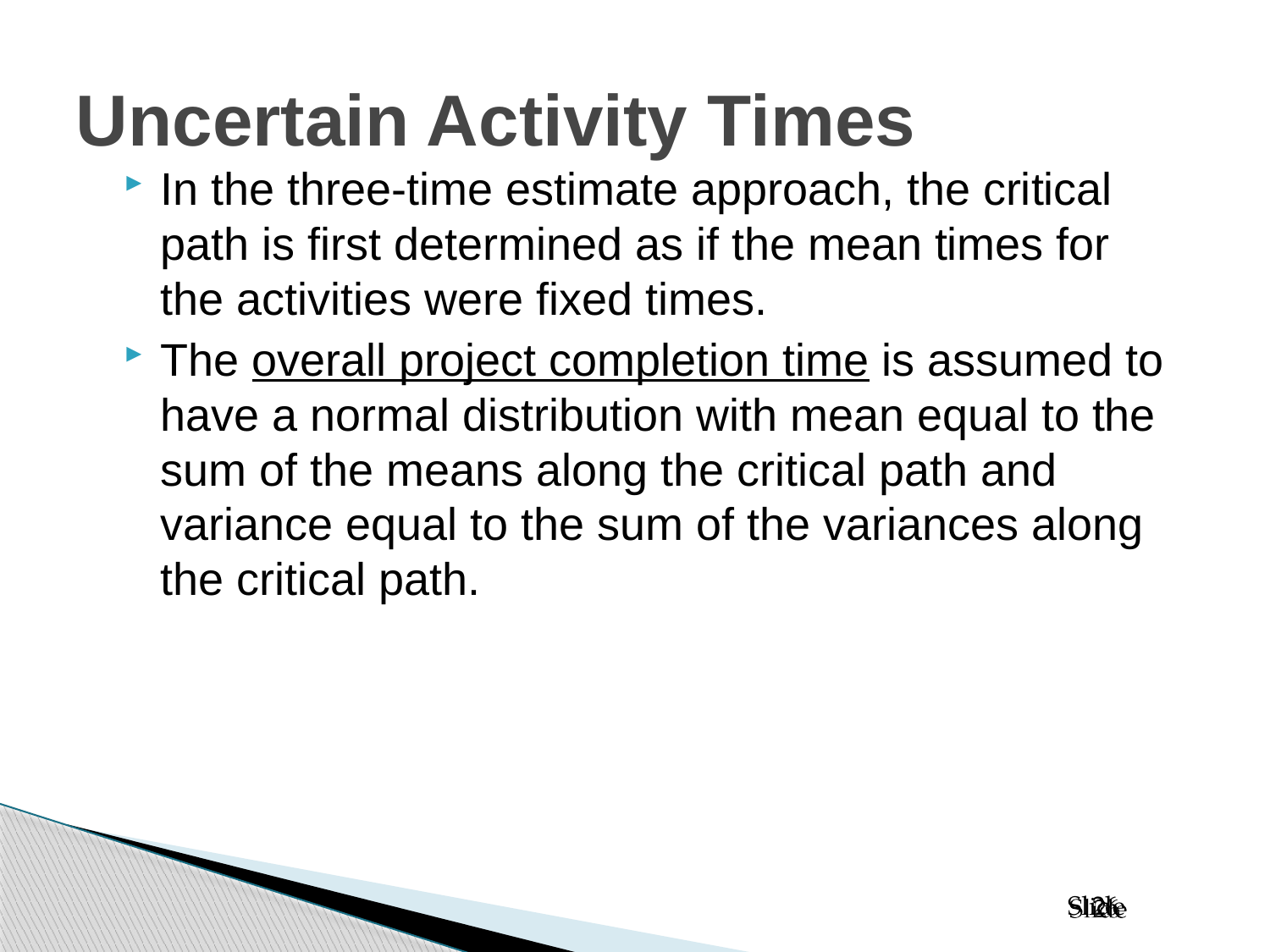

# Uncertain Activity Times
In the three-time estimate approach, the critical path is first determined as if the mean times for the activities were fixed times.
The overall project completion time is assumed to have a normal distribution with mean equal to the sum of the means along the critical path and variance equal to the sum of the variances along the critical path.